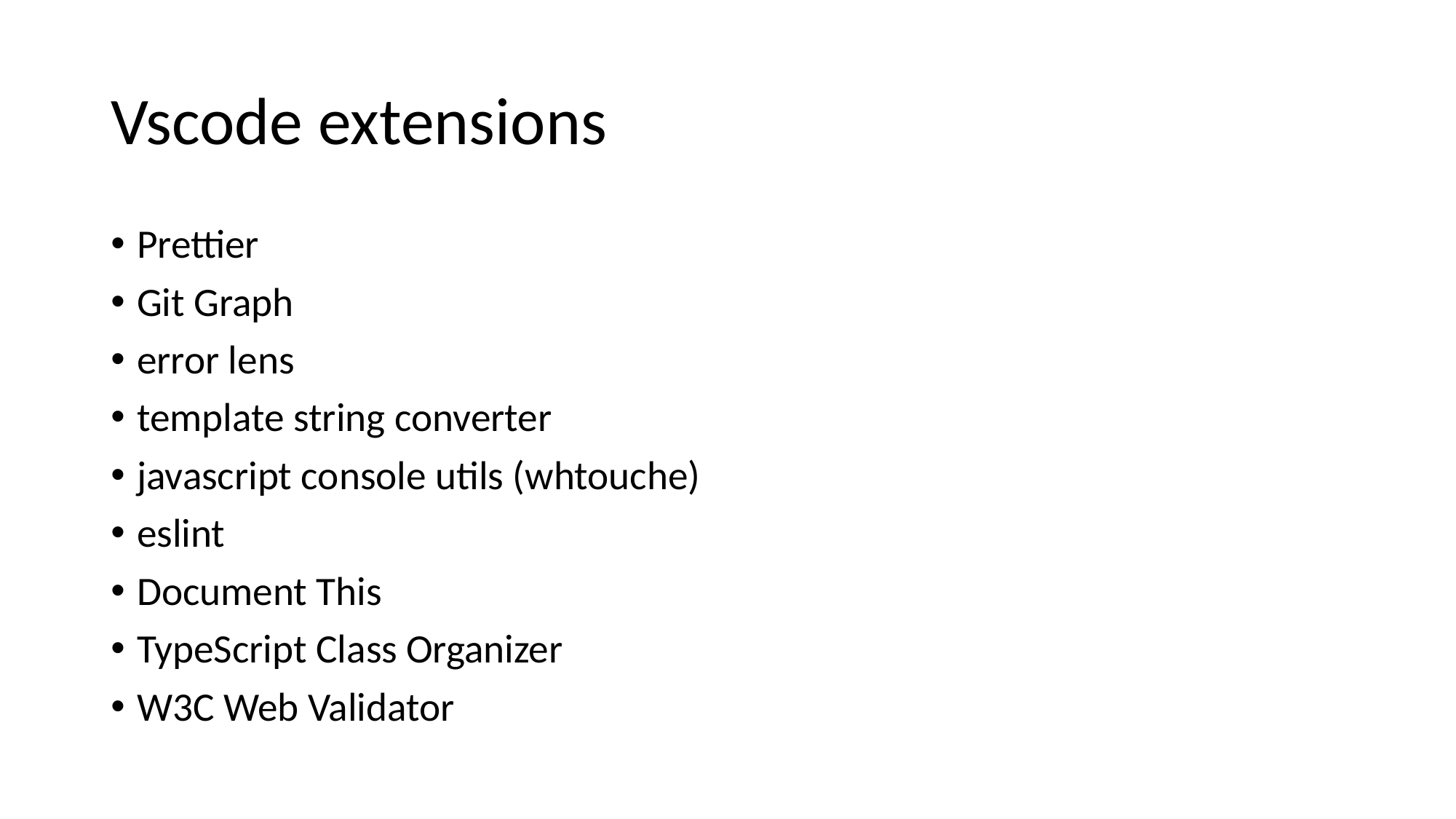

# Vscode extensions
Prettier
Git Graph
error lens
template string converter
javascript console utils (whtouche)
eslint
Document This
TypeScript Class Organizer
W3C Web Validator